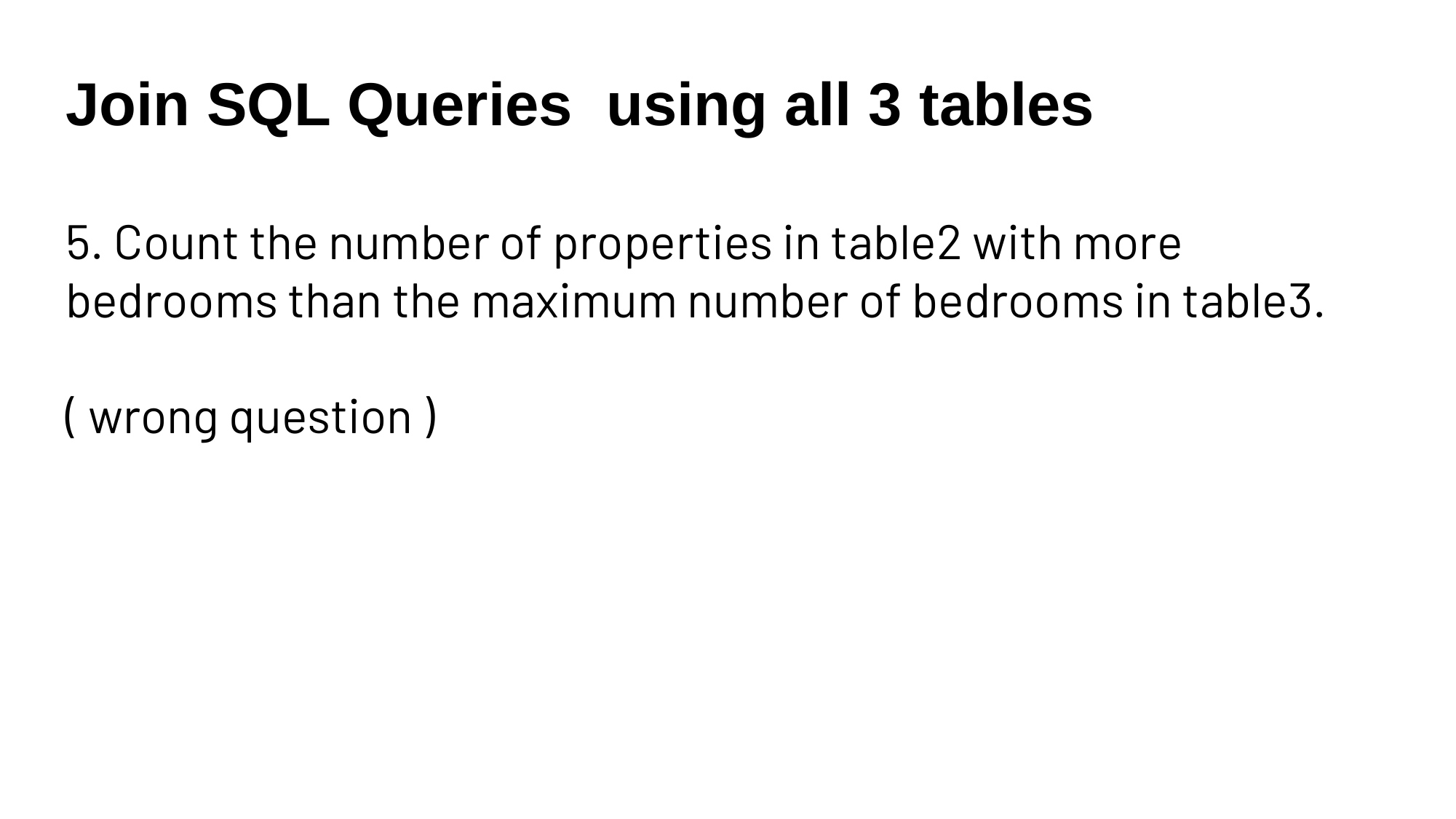

#
Join SQL Queries  using all 3 tables

5. Count the number of properties in table2 with more bedrooms than the maximum number of bedrooms in table3.

( wrong question )